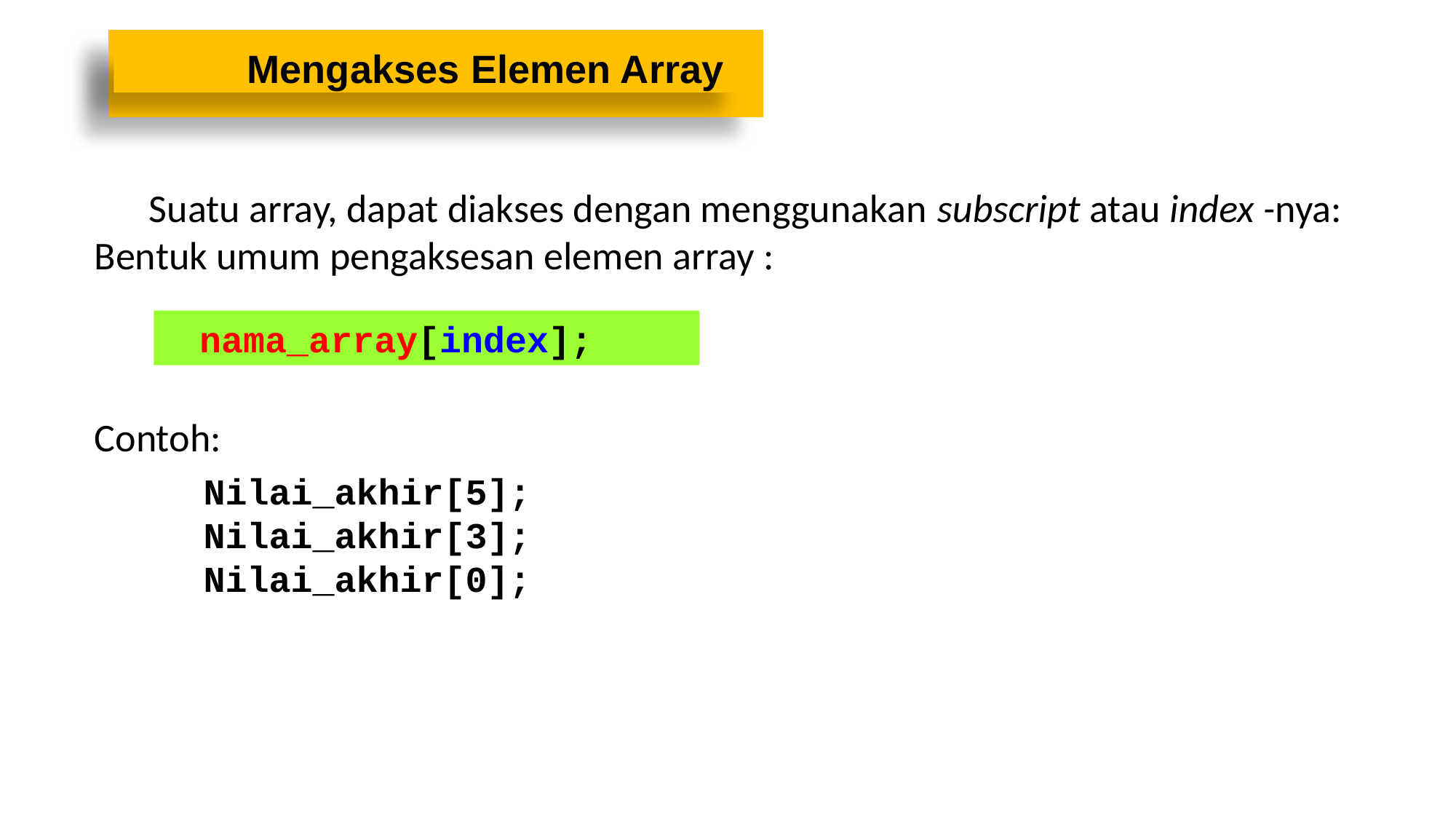

A.1.2

Mengakses Elemen Array
	Suatu array, dapat diakses dengan menggunakan subscript atau index -nya: Bentuk umum pengaksesan elemen array :

Contoh:
		Nilai_akhir[5];
		Nilai_akhir[3];
		Nilai_akhir[0];

nama_array[index];